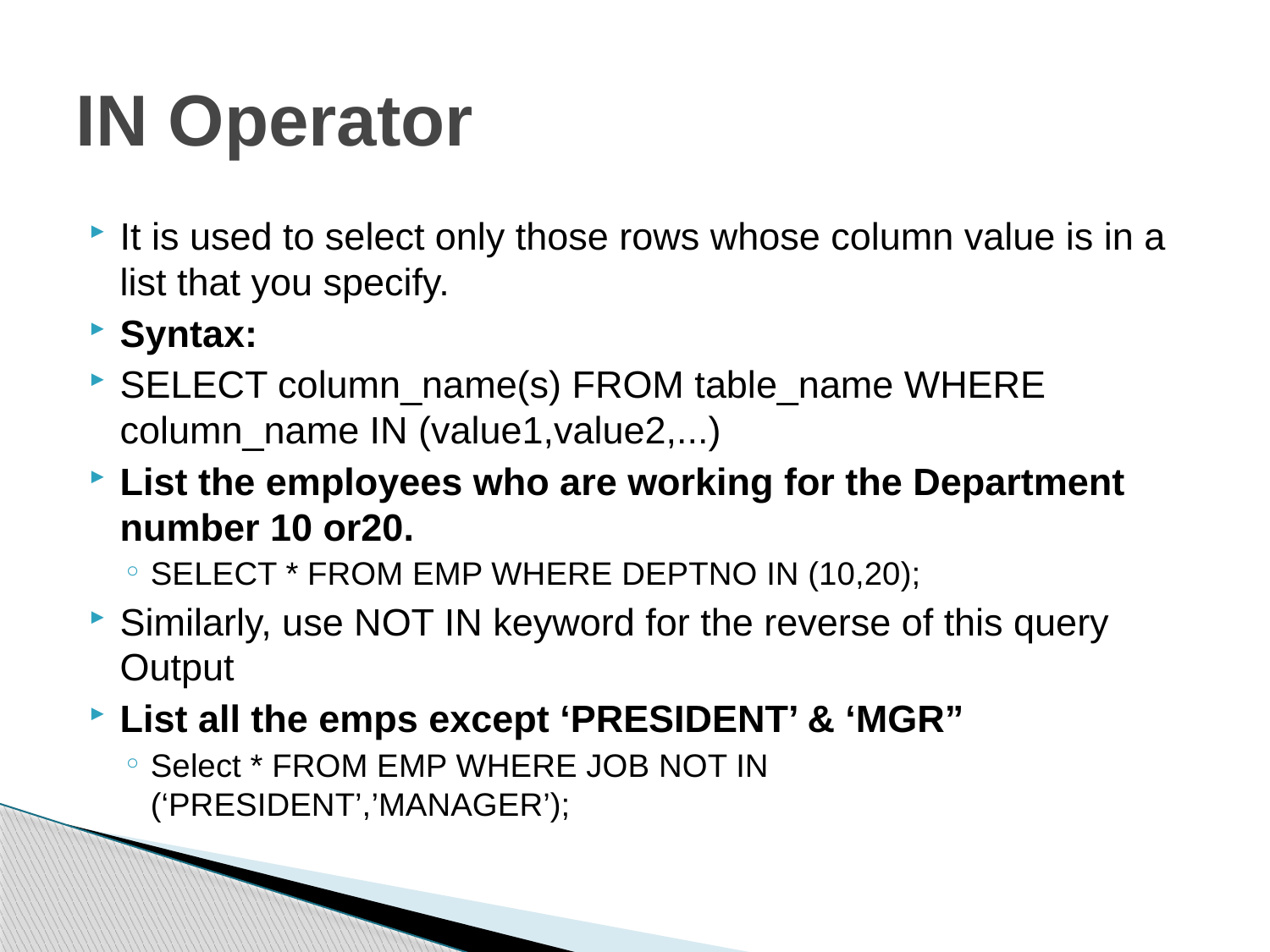

# IN Operator
It is used to select only those rows whose column value is in a list that you specify.
Syntax:
SELECT column_name(s) FROM table_name WHERE column_name IN (value1,value2,...)
List the employees who are working for the Department number 10 or20.
SELECT * FROM EMP WHERE DEPTNO IN (10,20);
Similarly, use NOT IN keyword for the reverse of this query Output
List all the emps except ‘PRESIDENT’ & ‘MGR”
Select * FROM EMP WHERE JOB NOT IN (‘PRESIDENT’,’MANAGER’);